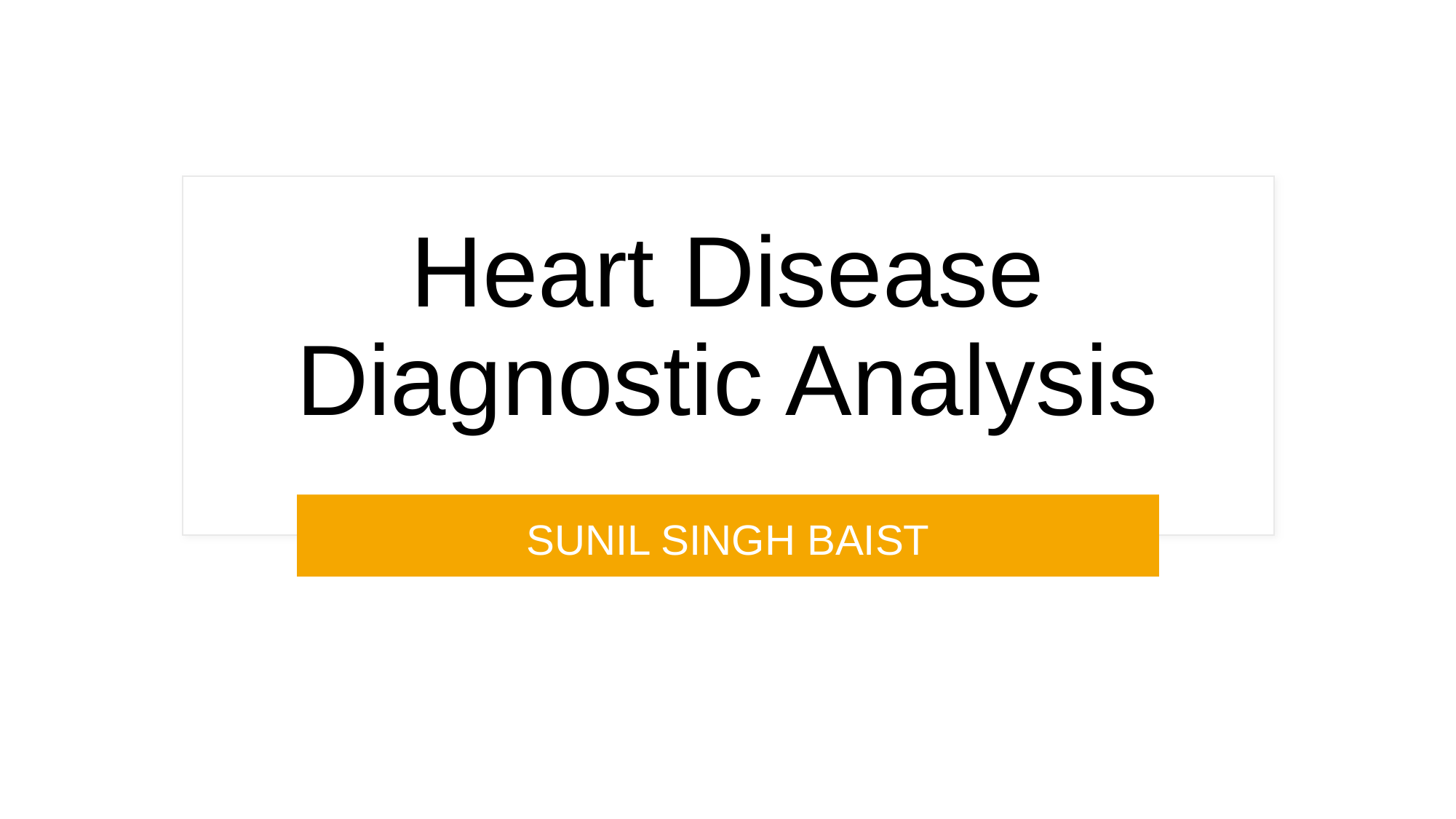

# Heart Disease Diagnostic Analysis
SUNIL SINGH BAIST